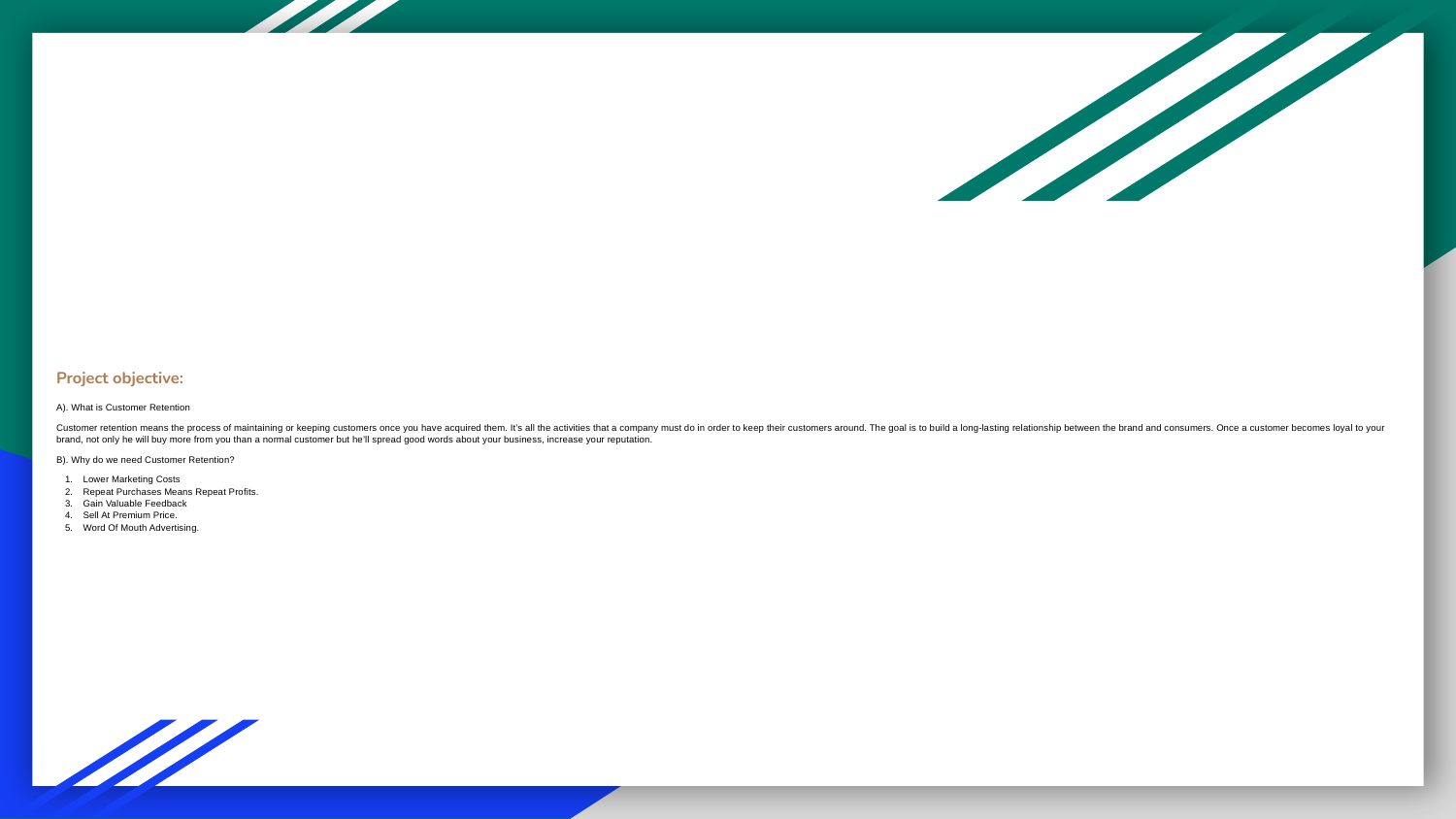

# Project objective:

A). What is Customer Retention
Customer retention means the process of maintaining or keeping customers once you have acquired them. It’s all the activities that a company must do in order to keep their customers around. The goal is to build a long-lasting relationship between the brand and consumers. Once a customer becomes loyal to your brand, not only he will buy more from you than a normal customer but he’ll spread good words about your business, increase your reputation.
B). Why do we need Customer Retention?
Lower Marketing Costs
Repeat Purchases Means Repeat Profits.
Gain Valuable Feedback
Sell At Premium Price.
Word Of Mouth Advertising.